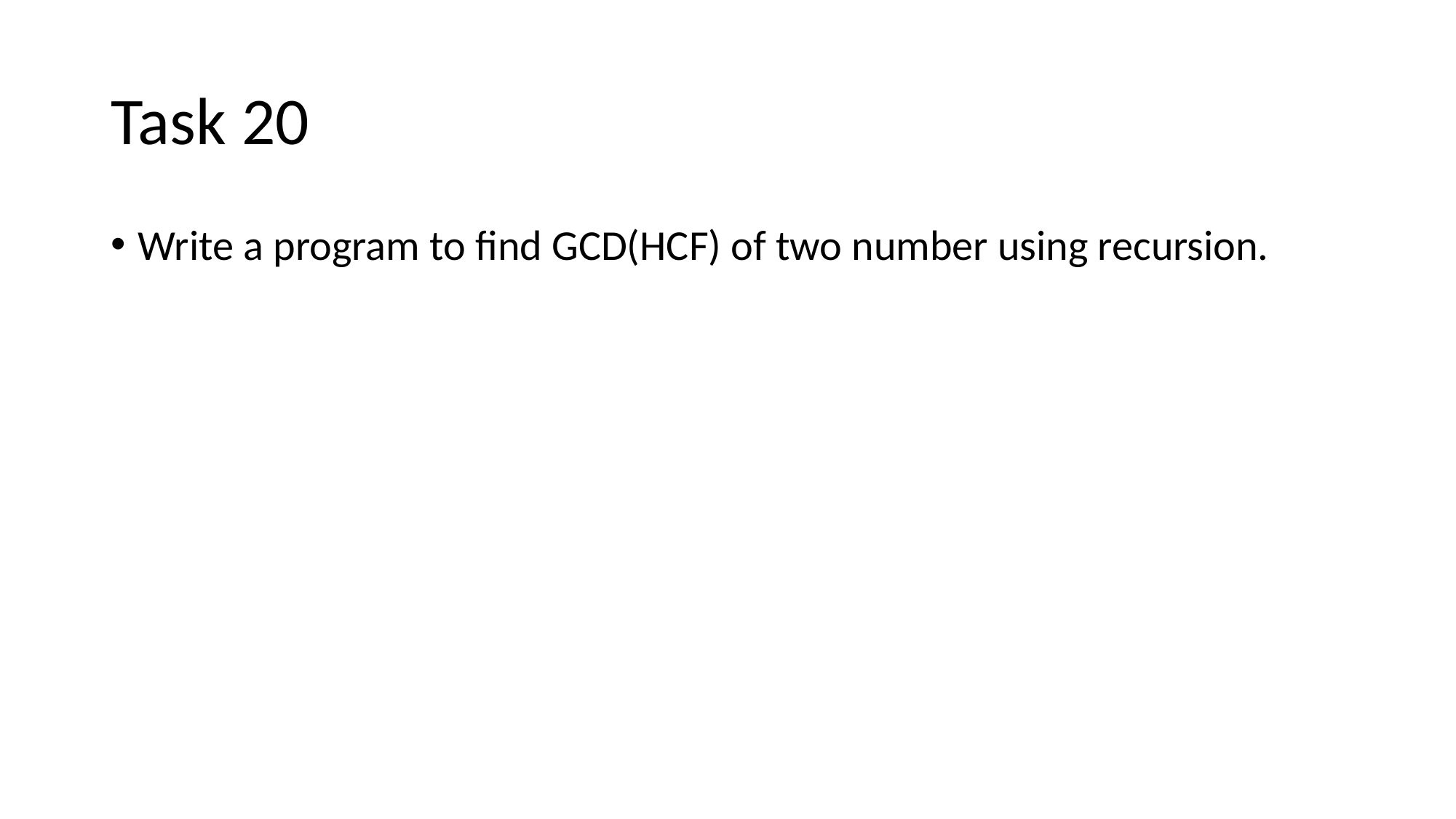

# Task 20
Write a program to find GCD(HCF) of two number using recursion.